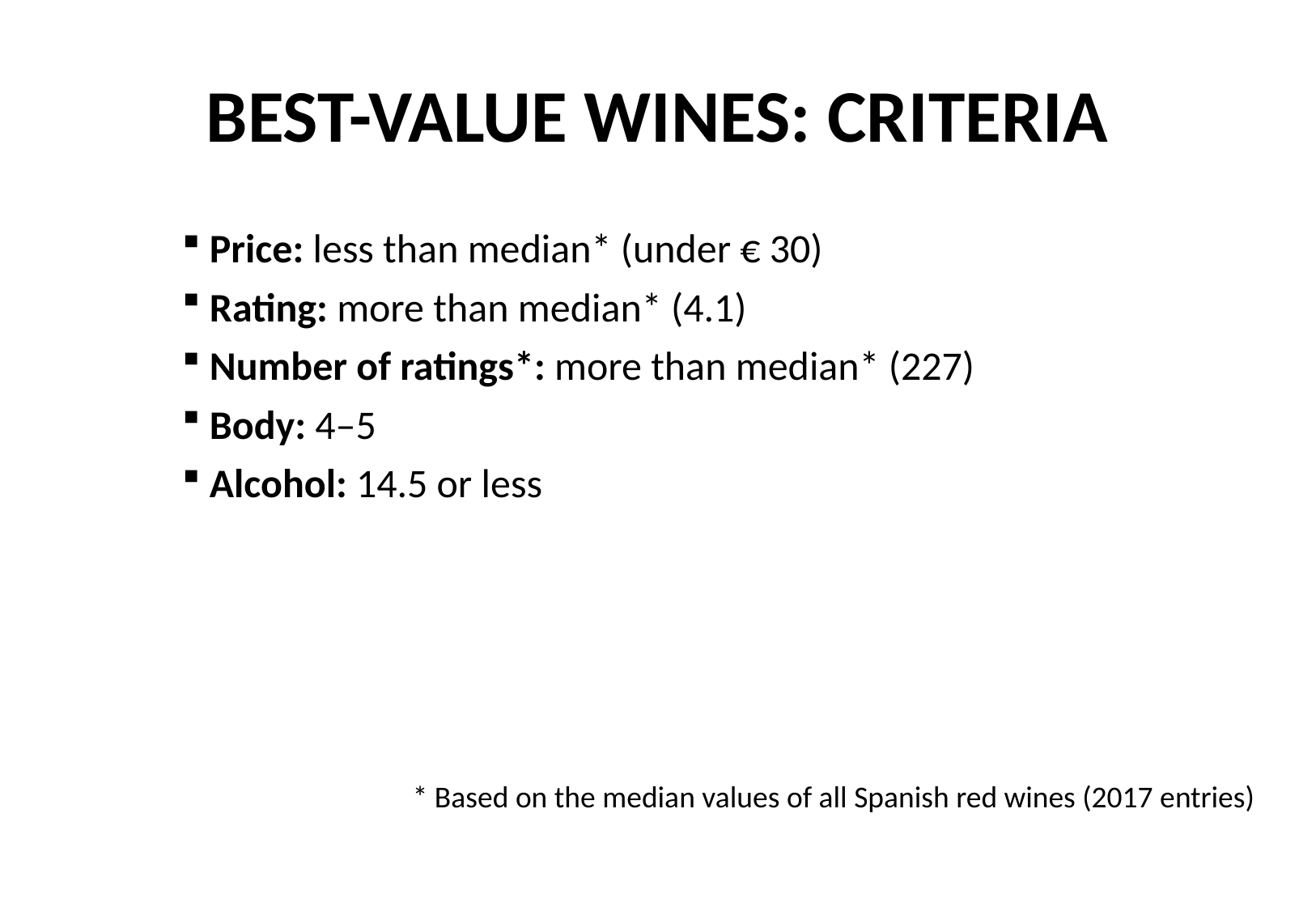

# BEST-VALUE WINES: CRITERIA
 Price: less than median* (under € 30)
 Rating: more than median* (4.1)
 Number of ratings*: more than median* (227)
 Body: 4–5
 Alcohol: 14.5 or less
* Based on the median values of all Spanish red wines (2017 entries)